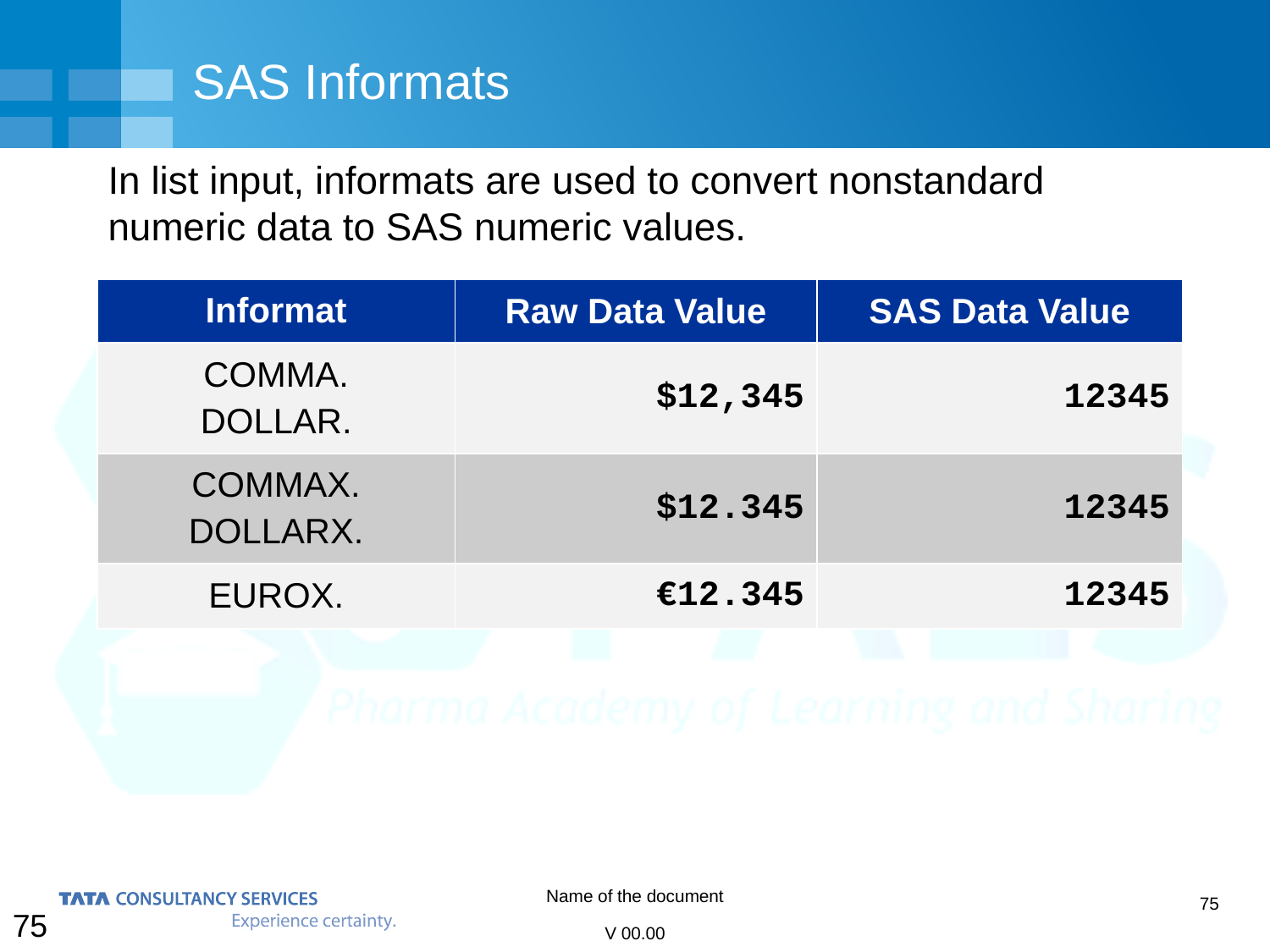

# SAS Informats
In list input, informats are used to convert nonstandard numeric data to SAS numeric values.

| Informat | Raw Data Value | SAS Data Value |
| --- | --- | --- |
| COMMA. DOLLAR. | $12,345 | 12345 |
| COMMAX. DOLLARX. | $12.345 | 12345 |
| EUROX. | €12.345 | 12345 |
75